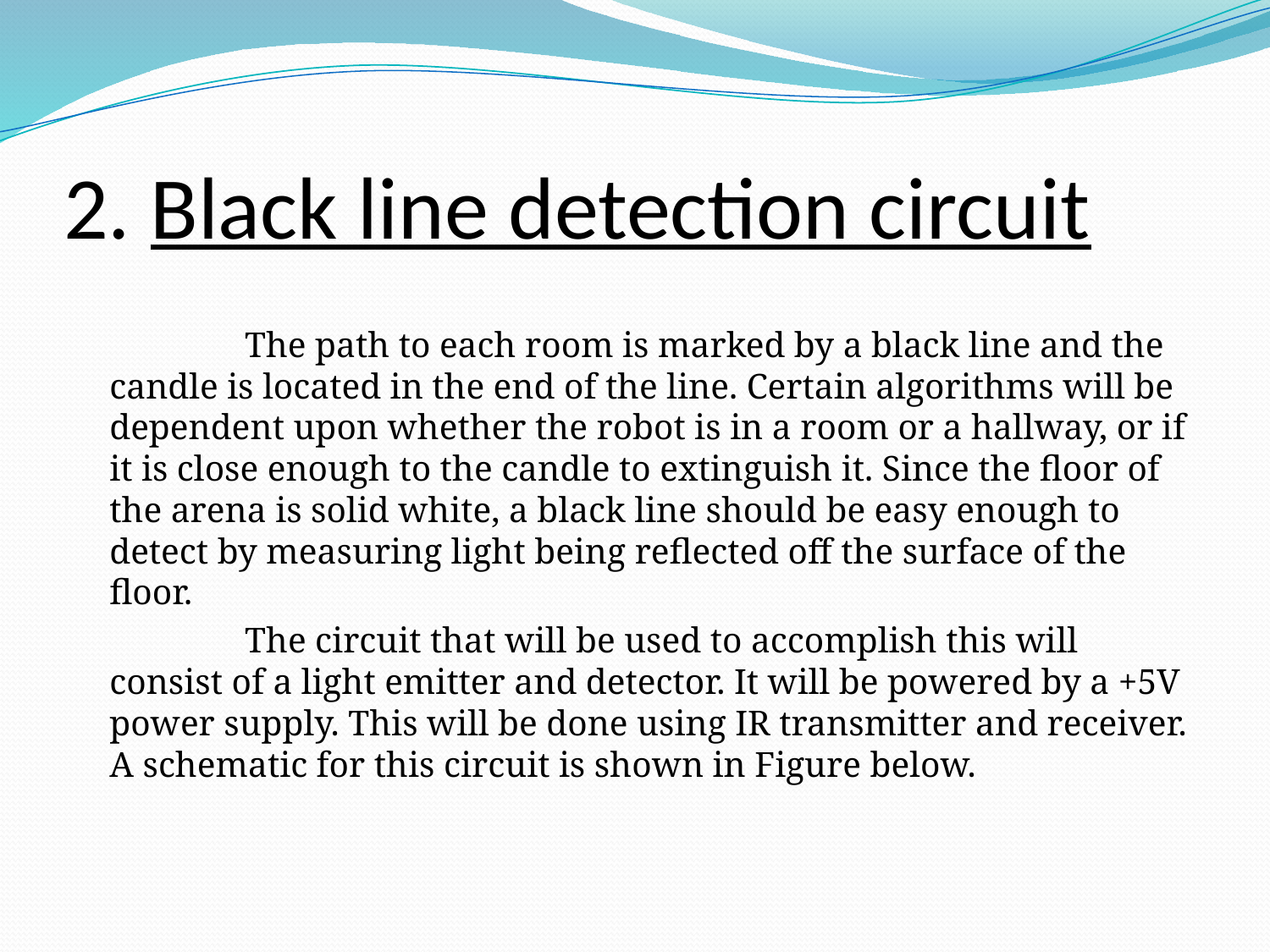

# 2. Black line detection circuit

                   The path to each room is marked by a black line and the candle is located in the end of the line. Certain algorithms will be dependent upon whether the robot is in a room or a hallway, or if it is close enough to the candle to extinguish it. Since the floor of the arena is solid white, a black line should be easy enough to detect by measuring light being reflected off the surface of the floor.
                   The circuit that will be used to accomplish this will consist of a light emitter and detector. It will be powered by a +5V power supply. This will be done using IR transmitter and receiver. A schematic for this circuit is shown in Figure below.